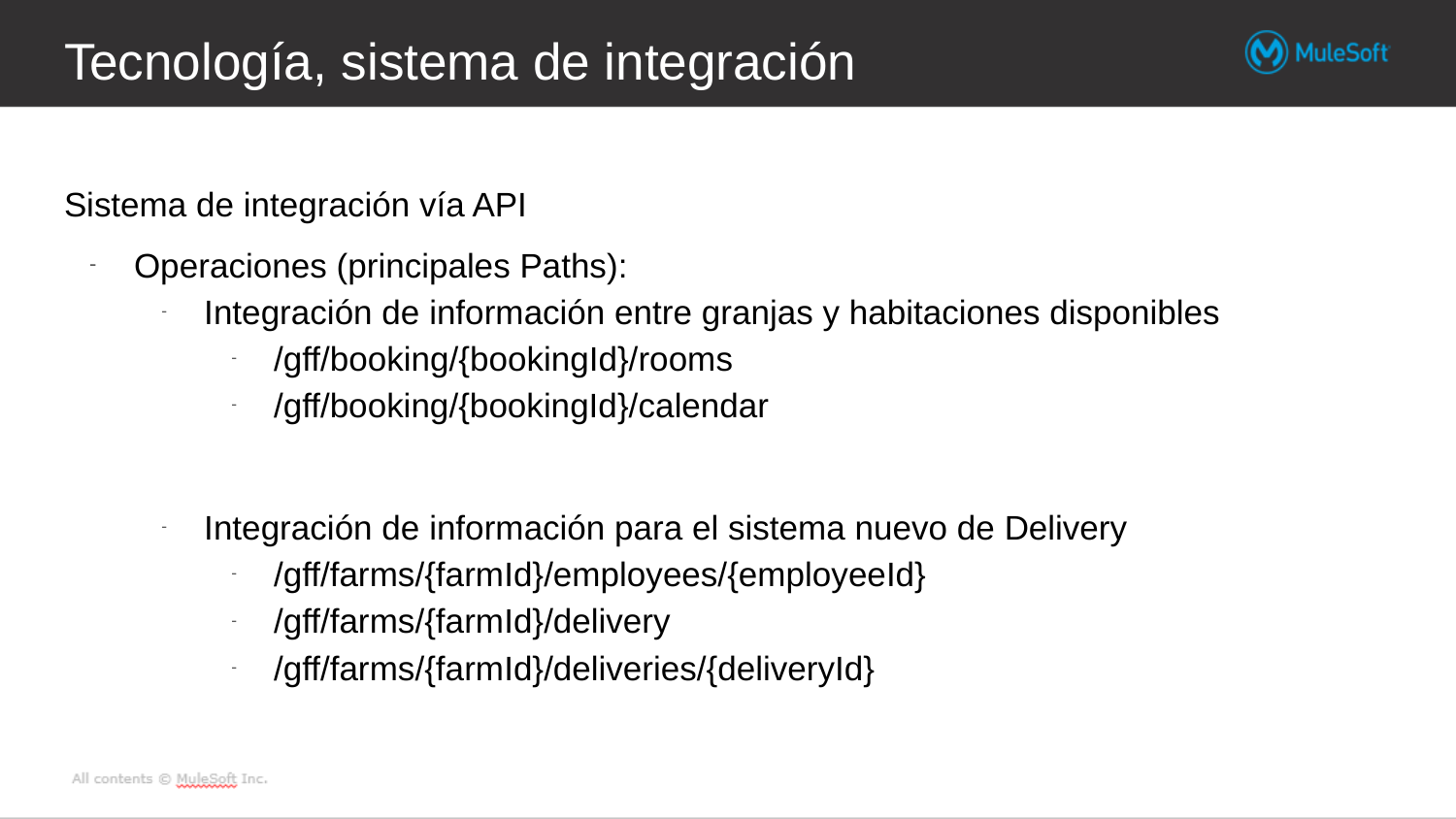

# Tecnología, sistema de integración
Sistema de integración vía API
Operaciones (principales Paths):
Integración de información entre granjas y habitaciones disponibles
/gff/booking/{bookingId}/rooms
/gff/booking/{bookingId}/calendar

Integración de información para el sistema nuevo de Delivery
/gff/farms/{farmId}/employees/{employeeId}
/gff/farms/{farmId}/delivery
/gff/farms/{farmId}/deliveries/{deliveryId}